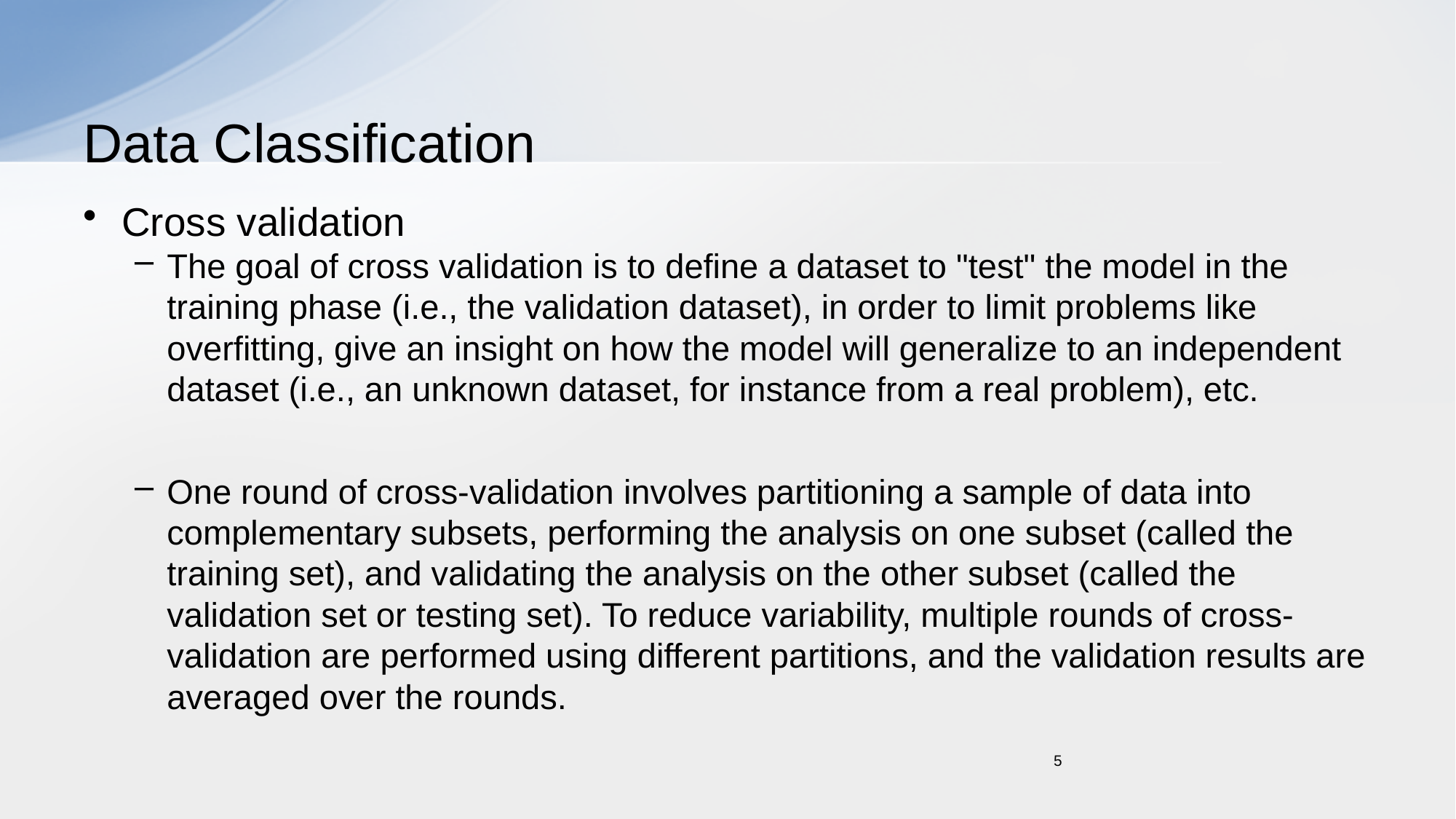

# Data Classification
Cross validation
The goal of cross validation is to define a dataset to "test" the model in the training phase (i.e., the validation dataset), in order to limit problems like overfitting, give an insight on how the model will generalize to an independent dataset (i.e., an unknown dataset, for instance from a real problem), etc.

One round of cross-validation involves partitioning a sample of data into complementary subsets, performing the analysis on one subset (called the training set), and validating the analysis on the other subset (called the validation set or testing set). To reduce variability, multiple rounds of cross-validation are performed using different partitions, and the validation results are averaged over the rounds.
5